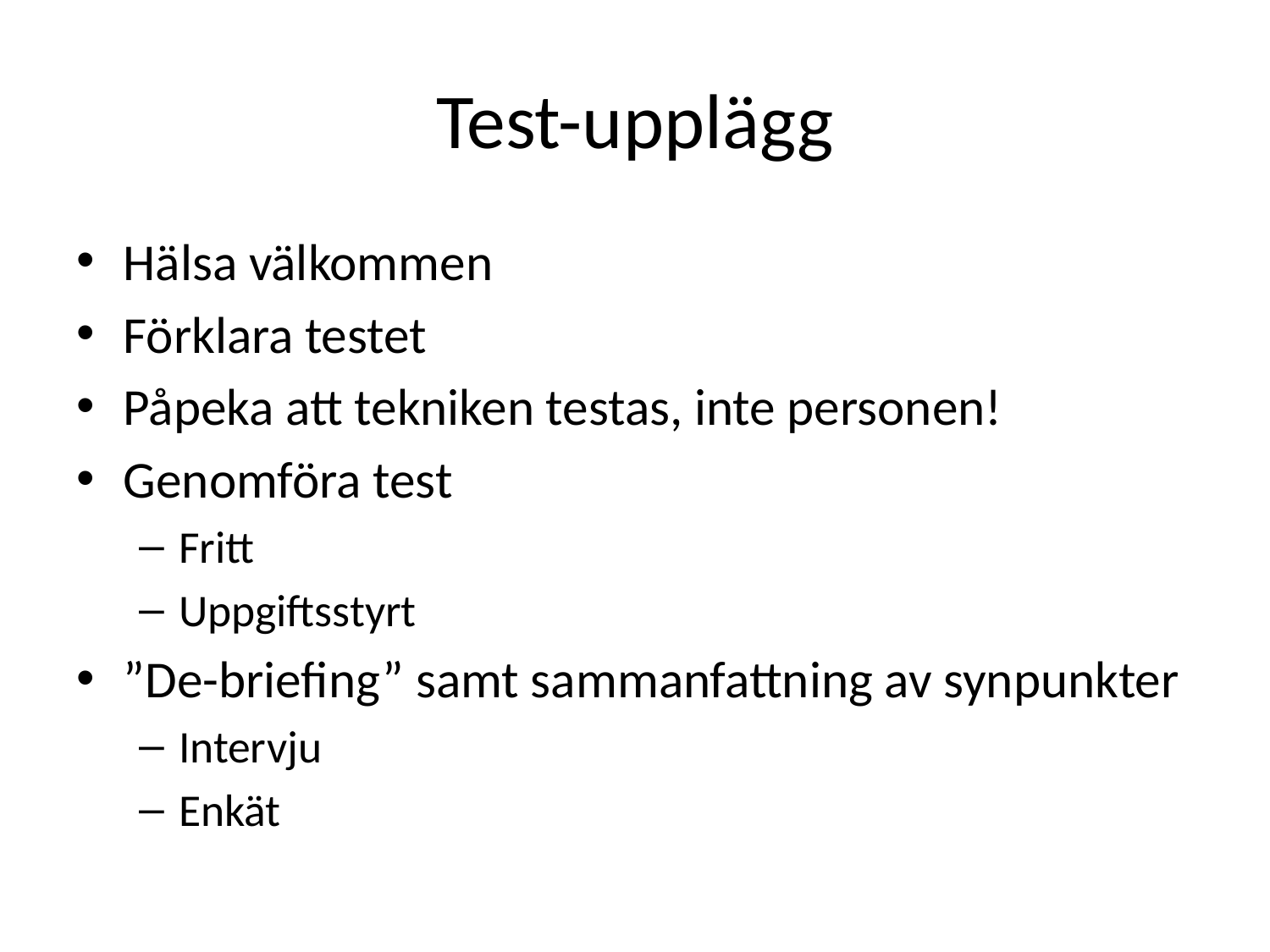

# Test-upplägg
Hälsa välkommen
Förklara testet
Påpeka att tekniken testas, inte personen!
Genomföra test
Fritt
Uppgiftsstyrt
”De-briefing” samt sammanfattning av synpunkter
Intervju
Enkät